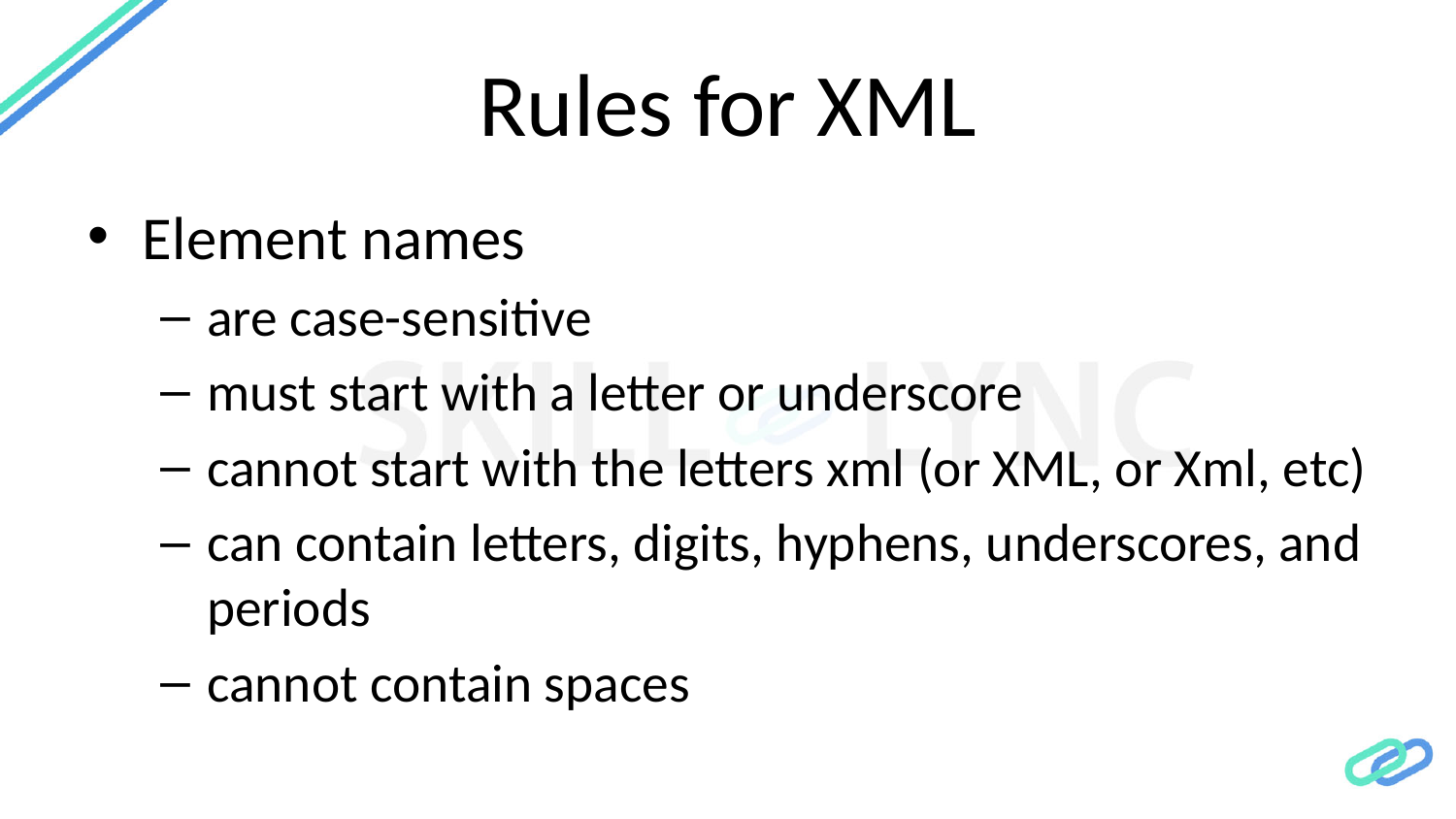

# Rules for XML
Element names
are case-sensitive
must start with a letter or underscore
cannot start with the letters xml (or XML, or Xml, etc)
can contain letters, digits, hyphens, underscores, and periods
cannot contain spaces